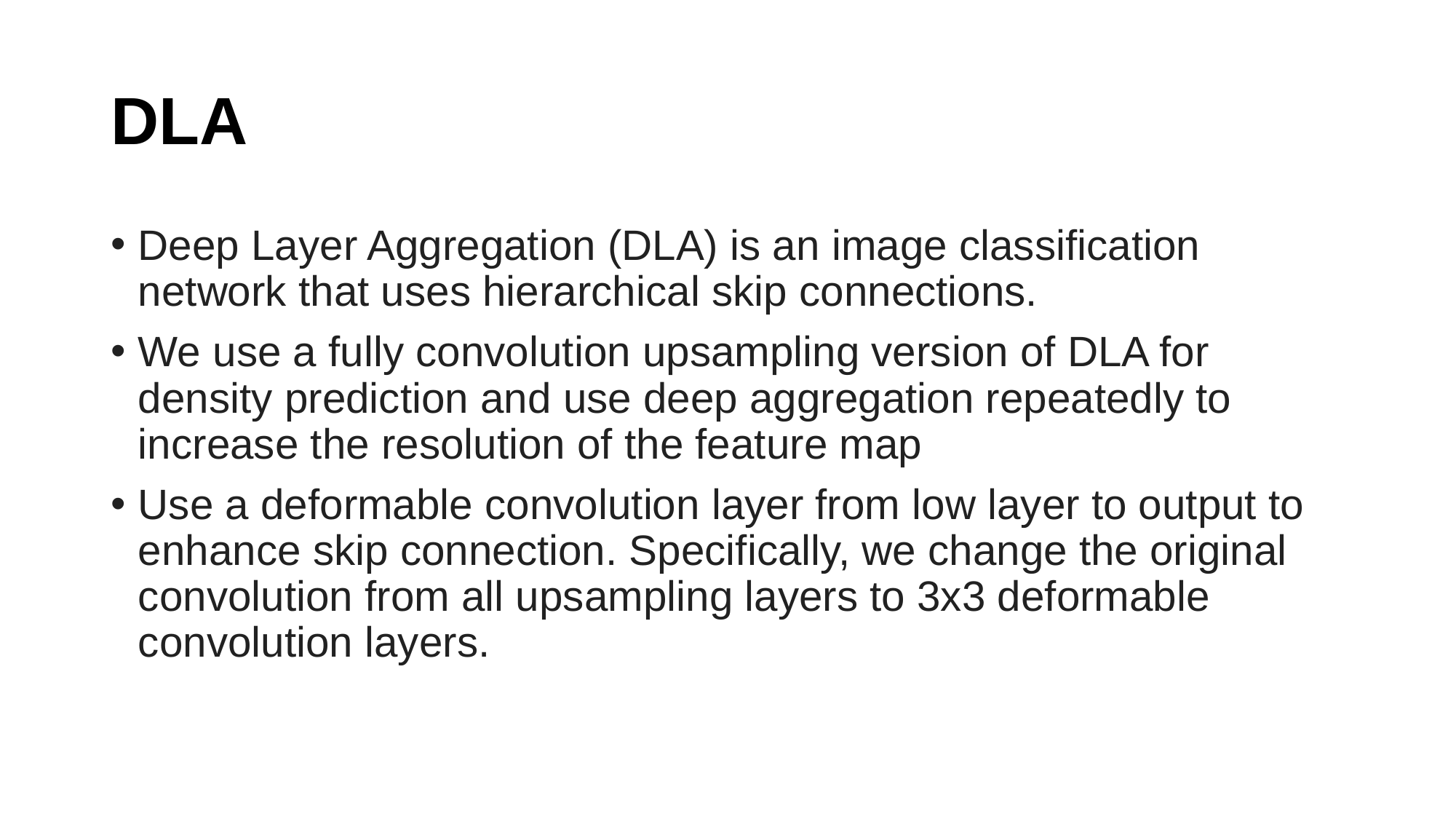

# DLA
Deep Layer Aggregation (DLA) is an image classification network that uses hierarchical skip connections.
We use a fully convolution upsampling version of DLA for density prediction and use deep aggregation repeatedly to increase the resolution of the feature map
Use a deformable convolution layer from low layer to output to enhance skip connection. Specifically, we change the original convolution from all upsampling layers to 3x3 deformable convolution layers.